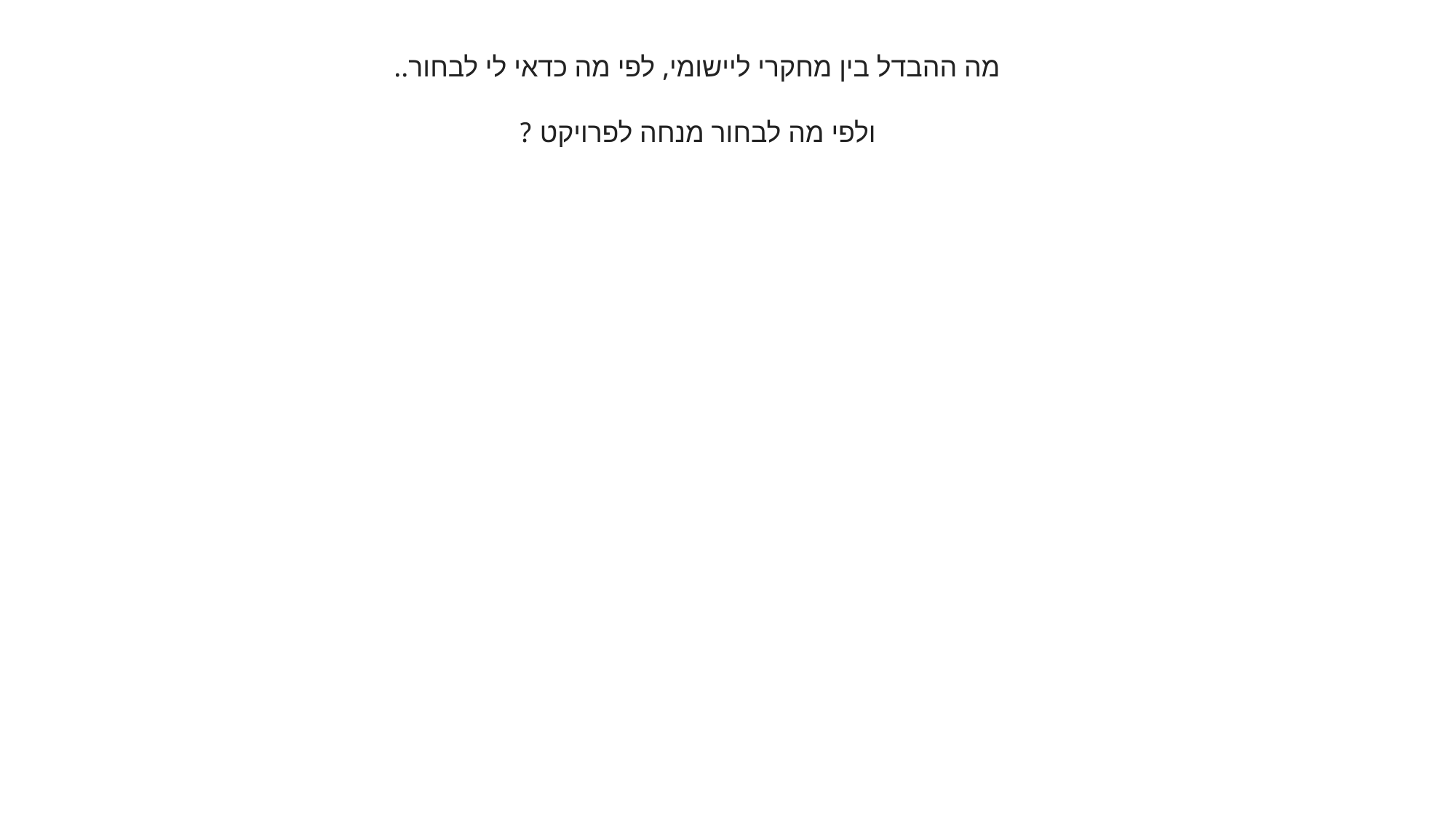

מה ההבדל בין מחקרי ליישומי, לפי מה כדאי לי לבחור..

ולפי מה לבחור מנחה לפרויקט ?